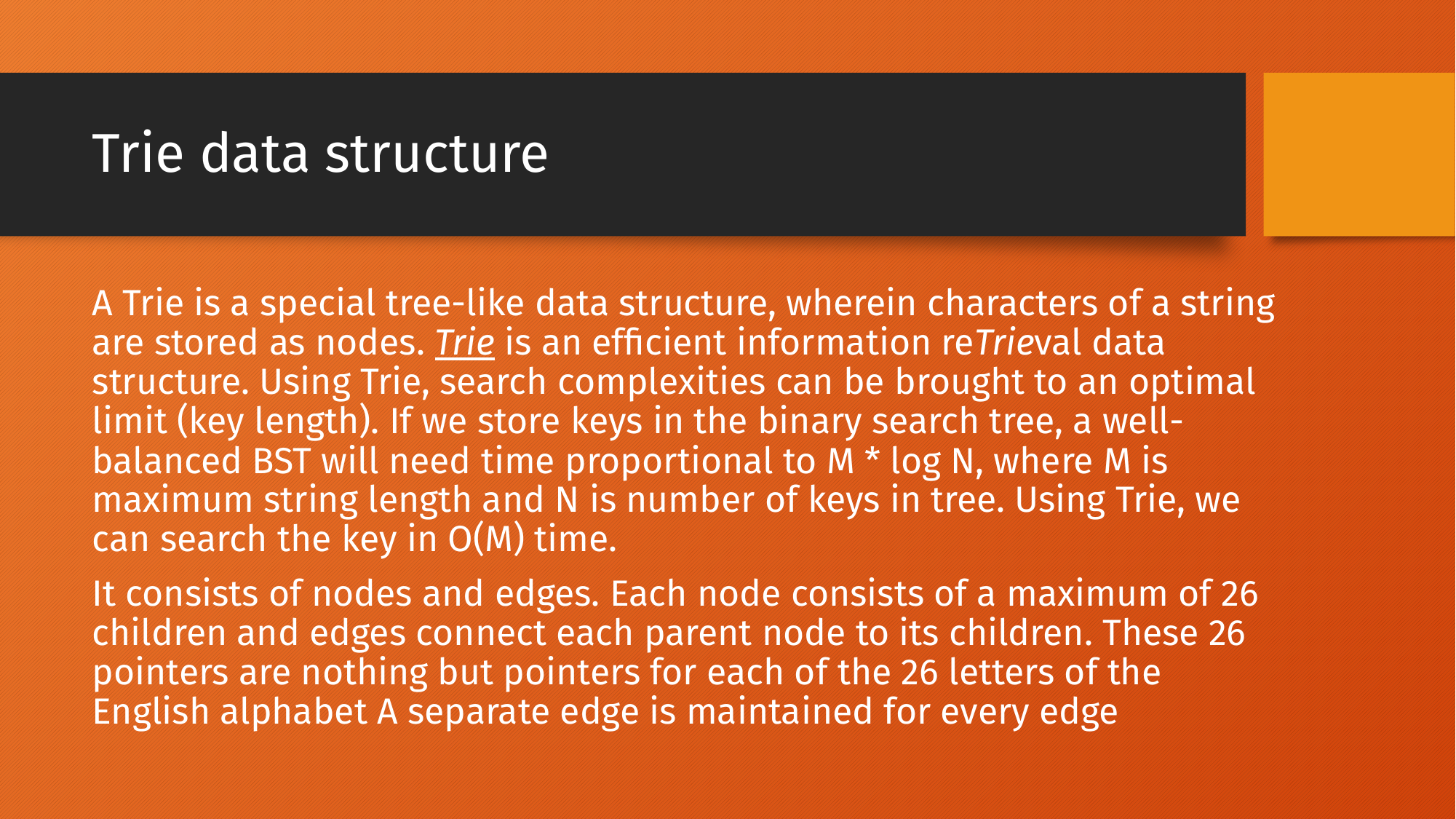

# Trie data structure
A Trie is a special tree-like data structure, wherein characters of a string are stored as nodes. Trie is an efficient information reTrieval data structure. Using Trie, search complexities can be brought to an optimal limit (key length). If we store keys in the binary search tree, a well-balanced BST will need time proportional to M * log N, where M is maximum string length and N is number of keys in tree. Using Trie, we can search the key in O(M) time.
It consists of nodes and edges. Each node consists of a maximum of 26 children and edges connect each parent node to its children. These 26 pointers are nothing but pointers for each of the 26 letters of the English alphabet A separate edge is maintained for every edge